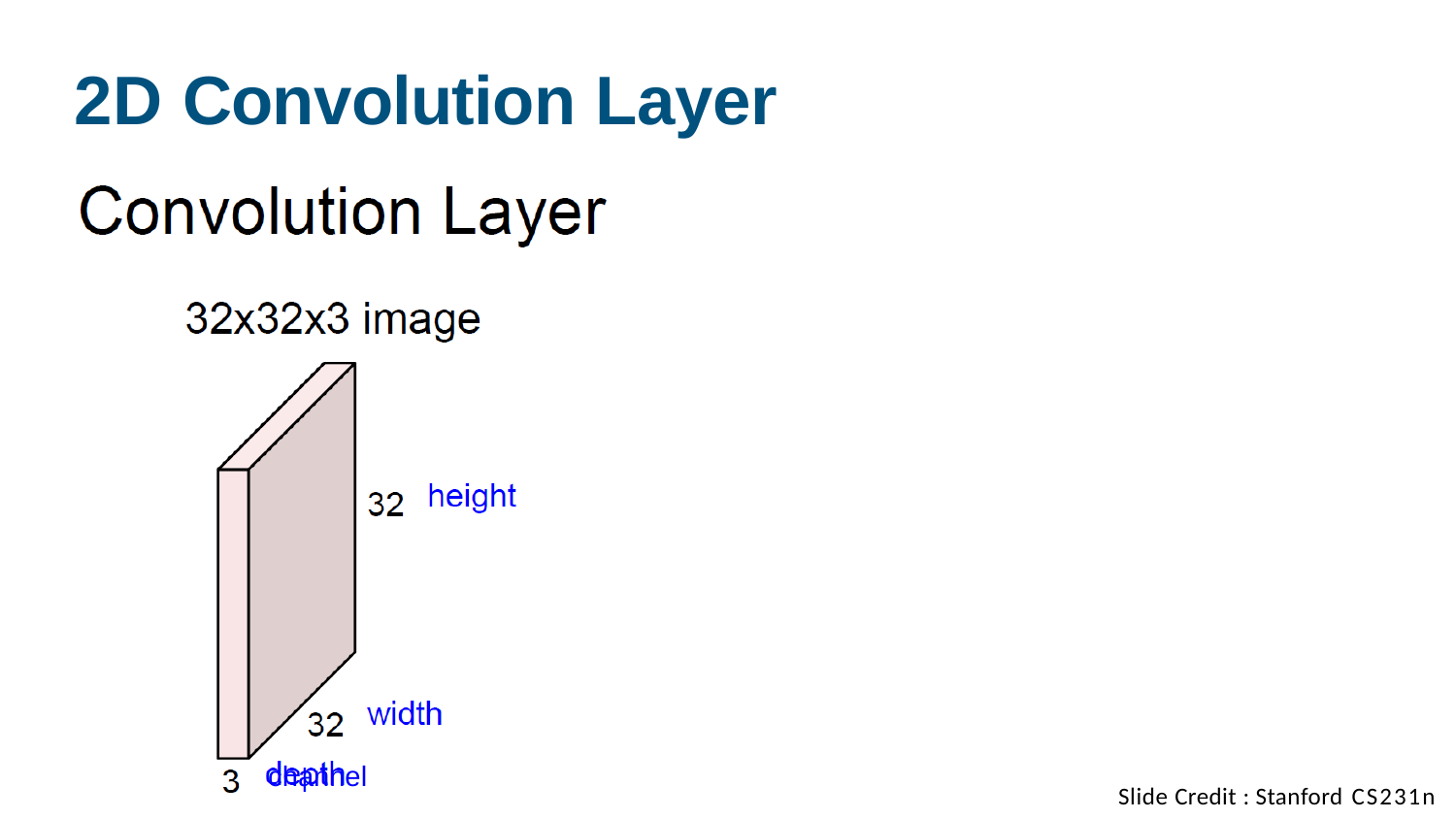

# 2D Convolution Layer

channel
Slide Credit : Stanford CS231n